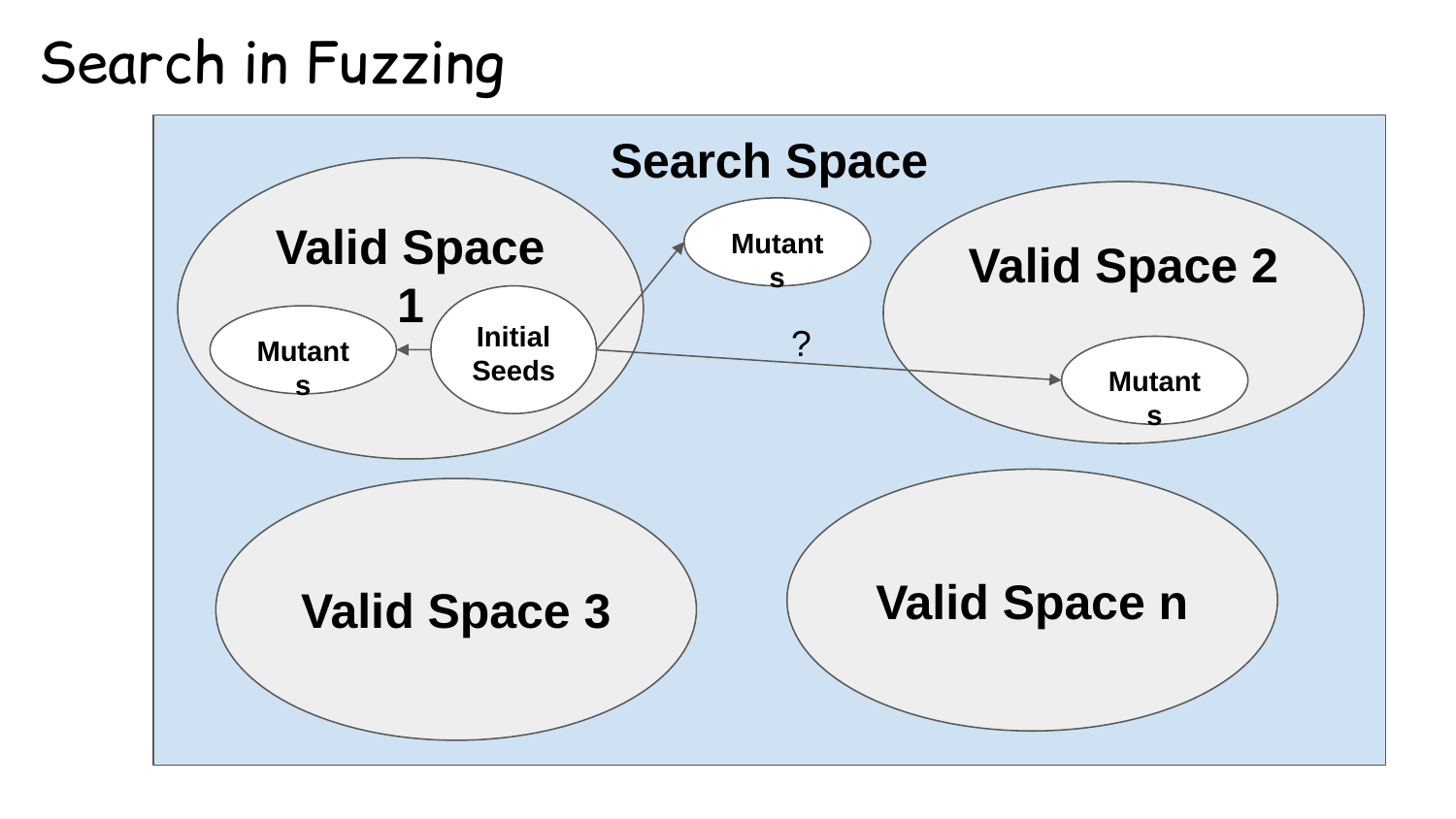

Search in Fuzzing
Search Space
Valid Space 1
Valid Space 2
Mutants
Initial Seeds
Mutants
?
Mutants
Valid Space n
Valid Space 3